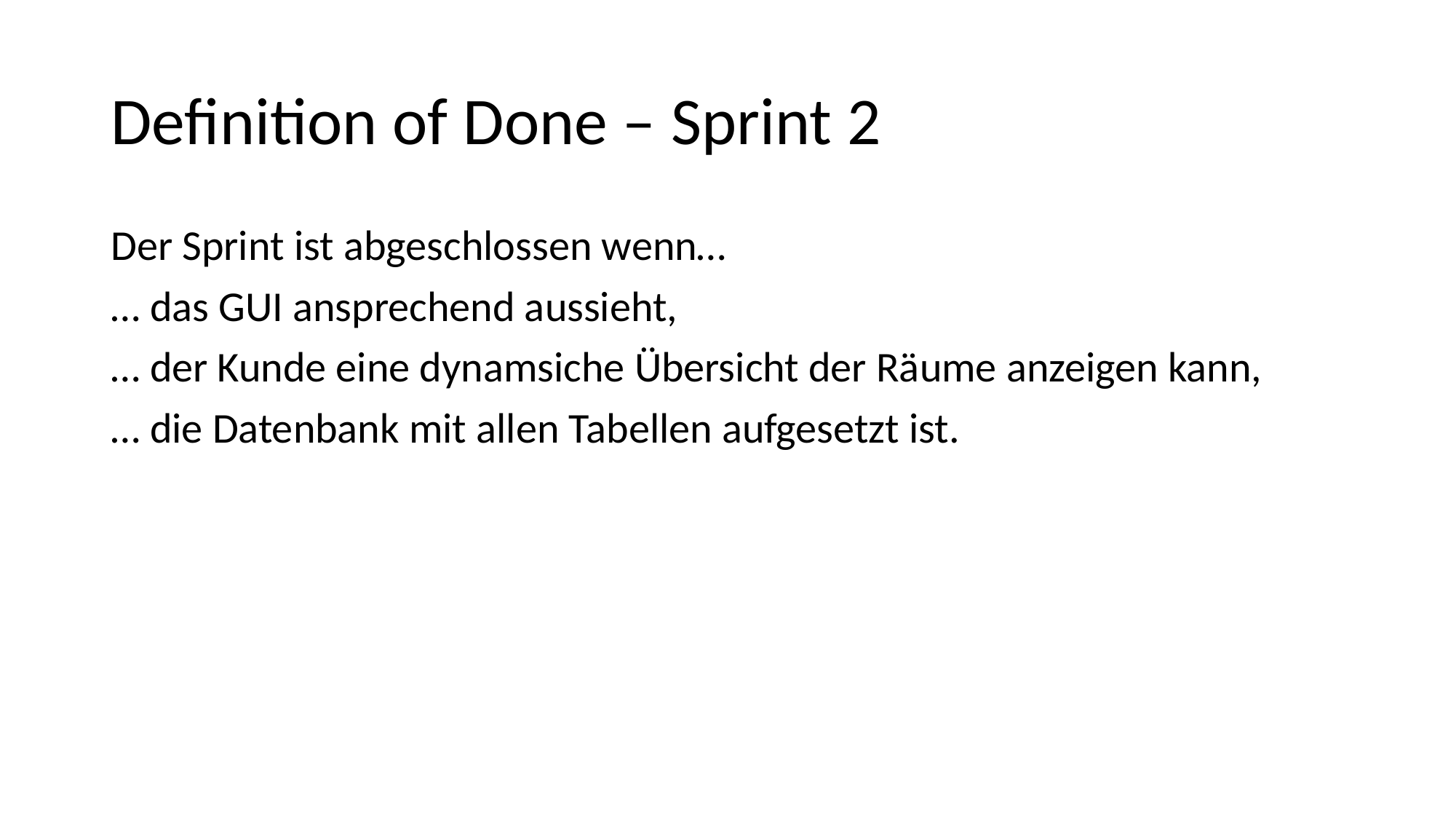

# Definition of Done – Sprint 2
Der Sprint ist abgeschlossen wenn…
… das GUI ansprechend aussieht,
… der Kunde eine dynamsiche Übersicht der Räume anzeigen kann,
… die Datenbank mit allen Tabellen aufgesetzt ist.